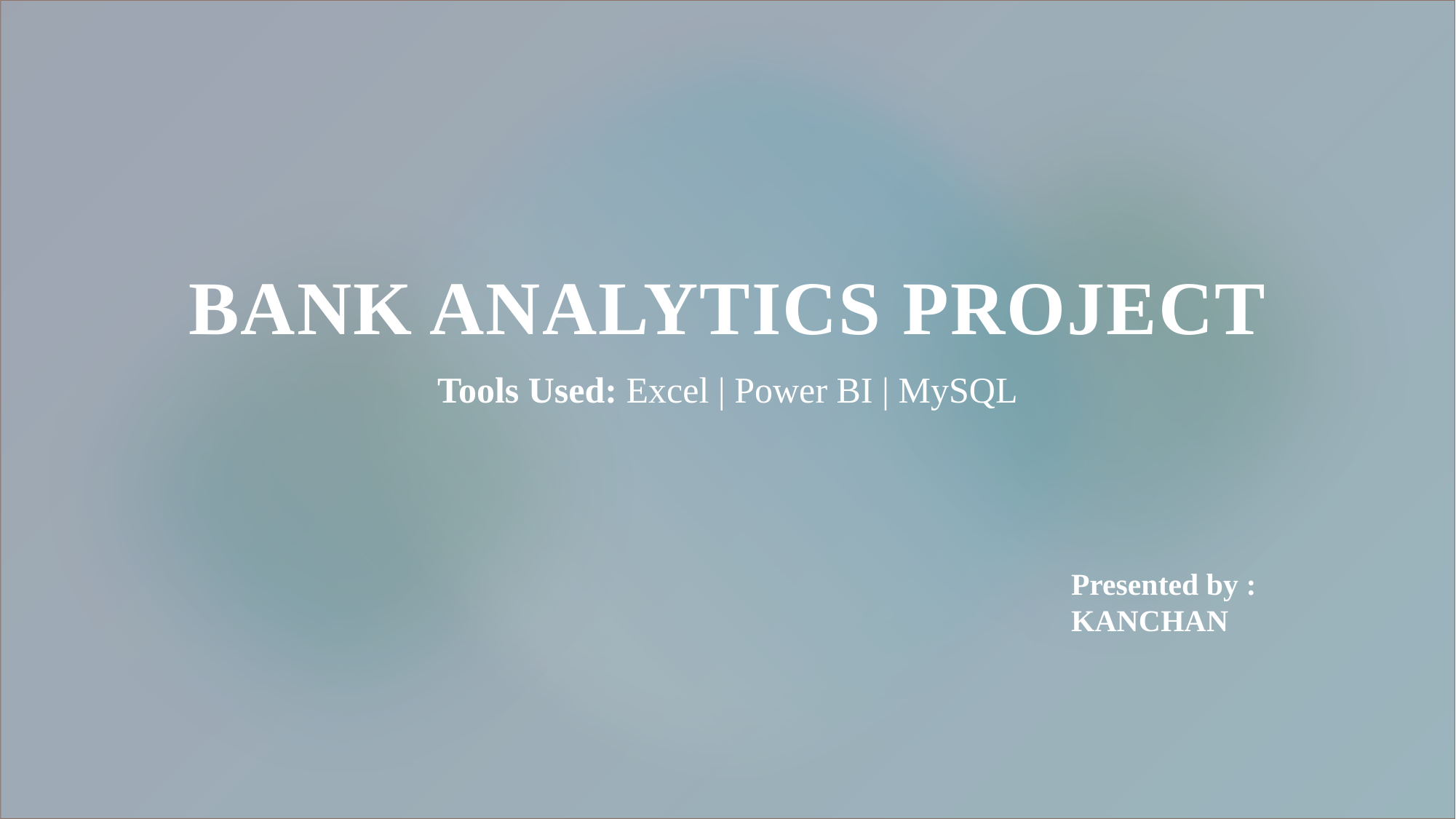

# Bank Analytics Project
Tools Used: Excel | Power BI | MySQL
Presented by :
KANCHAN